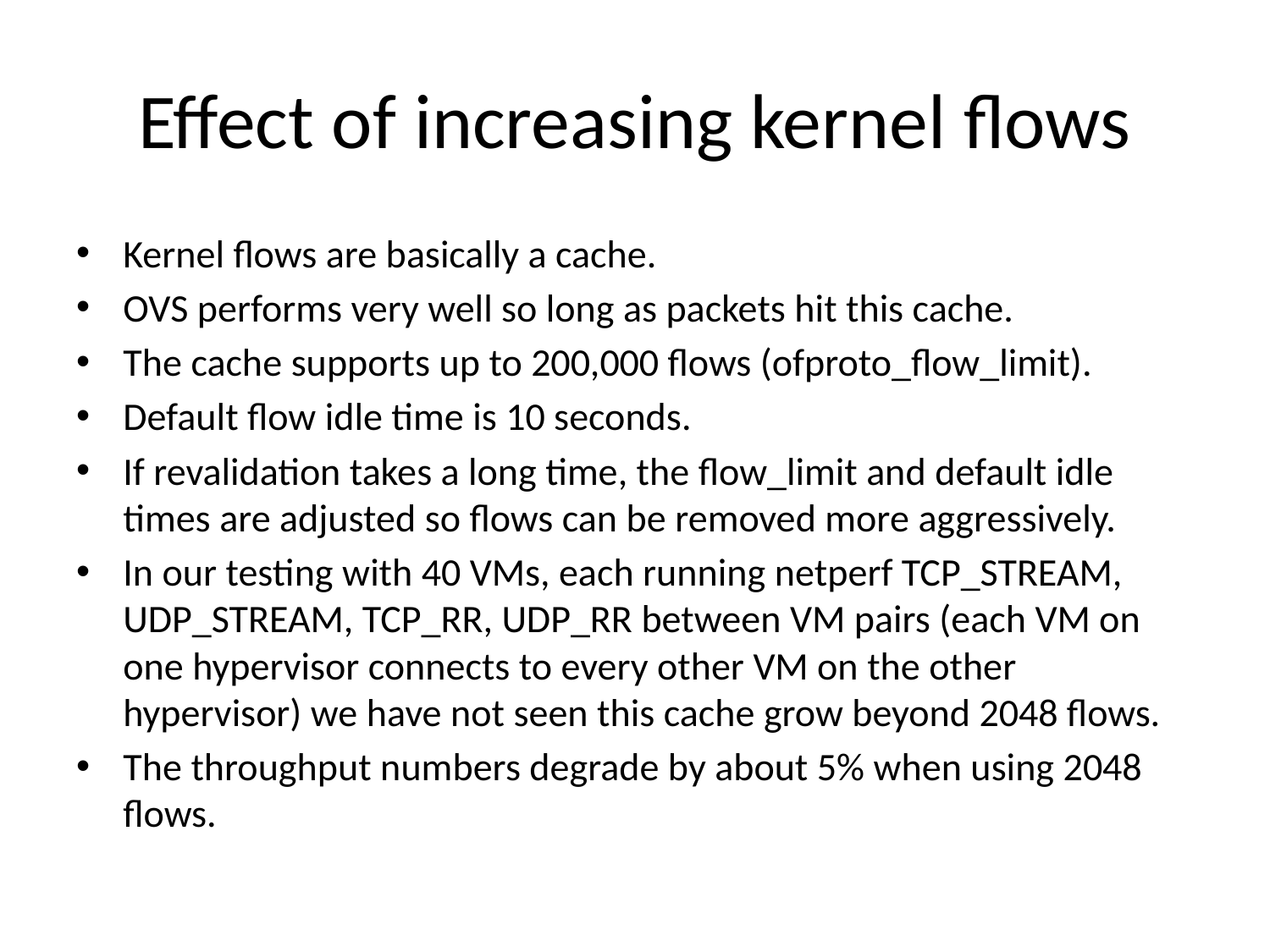

# Effect of increasing kernel flows
Kernel flows are basically a cache.
OVS performs very well so long as packets hit this cache.
The cache supports up to 200,000 flows (ofproto_flow_limit).
Default flow idle time is 10 seconds.
If revalidation takes a long time, the flow_limit and default idle times are adjusted so flows can be removed more aggressively.
In our testing with 40 VMs, each running netperf TCP_STREAM, UDP_STREAM, TCP_RR, UDP_RR between VM pairs (each VM on one hypervisor connects to every other VM on the other hypervisor) we have not seen this cache grow beyond 2048 flows.
The throughput numbers degrade by about 5% when using 2048 flows.